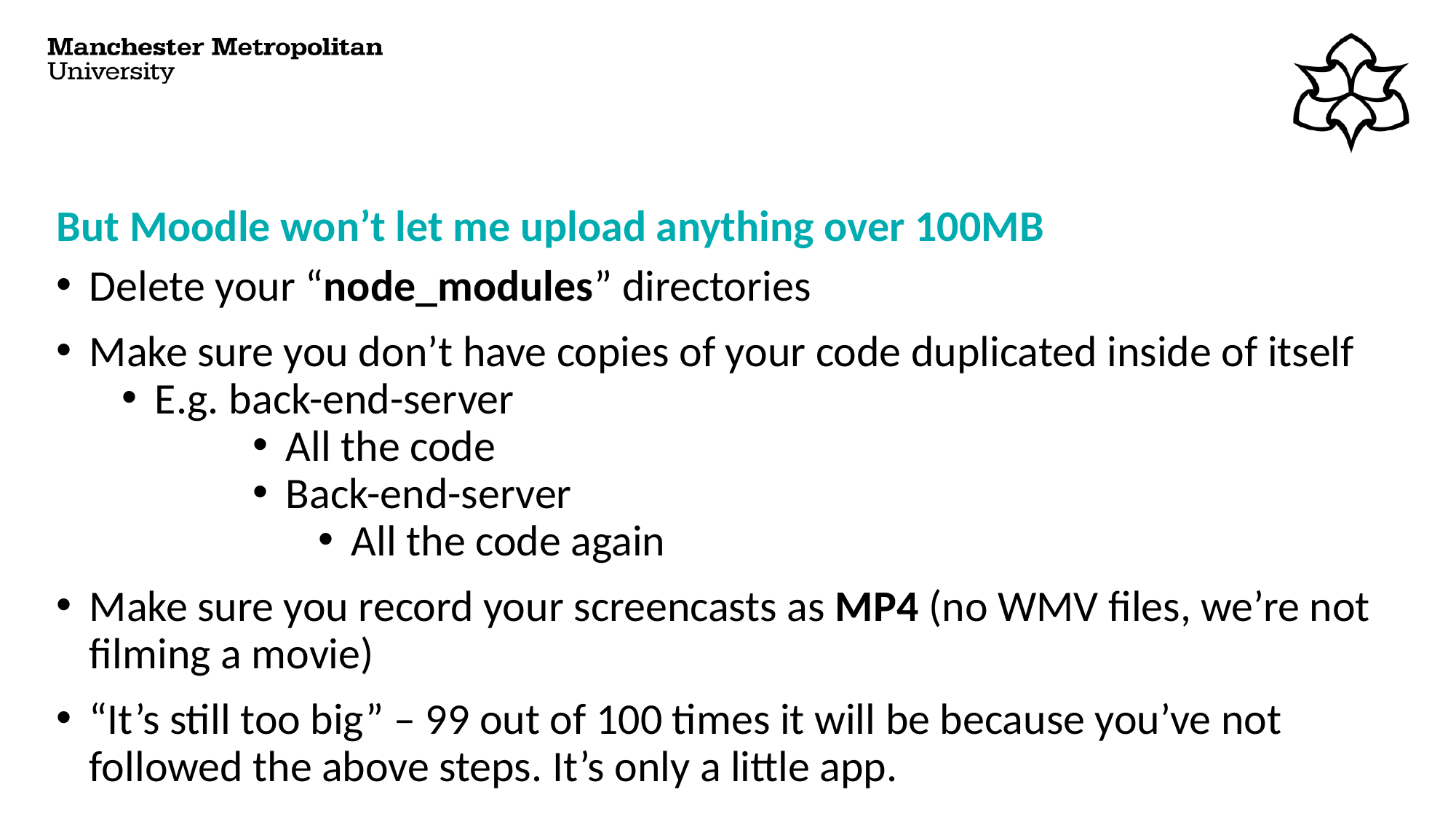

# But Moodle won’t let me upload anything over 100MB
Delete your “node_modules” directories
Make sure you don’t have copies of your code duplicated inside of itself
E.g. back-end-server
All the code
Back-end-server
All the code again
Make sure you record your screencasts as MP4 (no WMV files, we’re not filming a movie)
“It’s still too big” – 99 out of 100 times it will be because you’ve not followed the above steps. It’s only a little app.